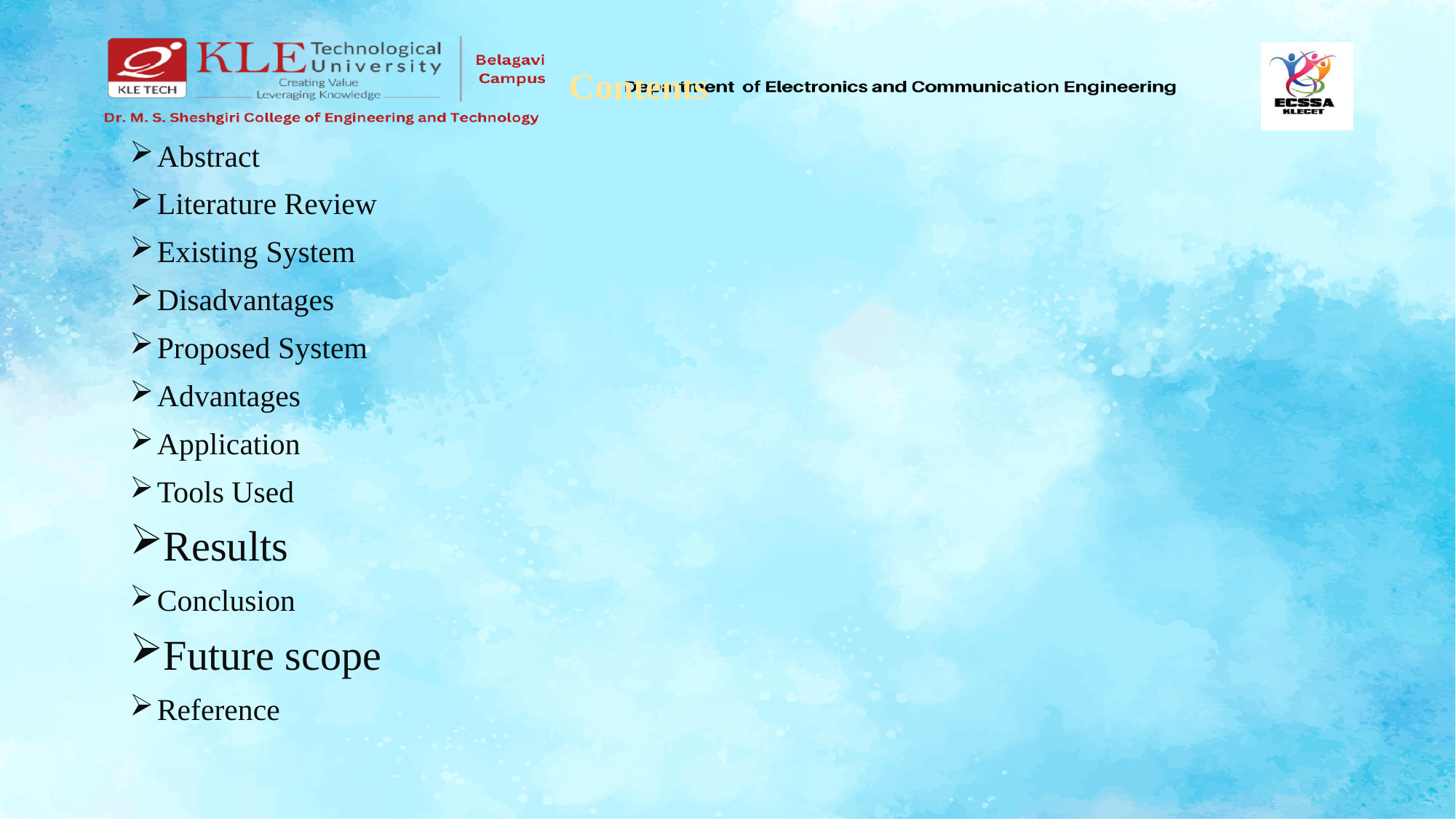

# Contents
Abstract
Literature Review
Existing System
Disadvantages
Proposed System
Advantages
Application
Tools Used
Results
Conclusion
Future scope
Reference